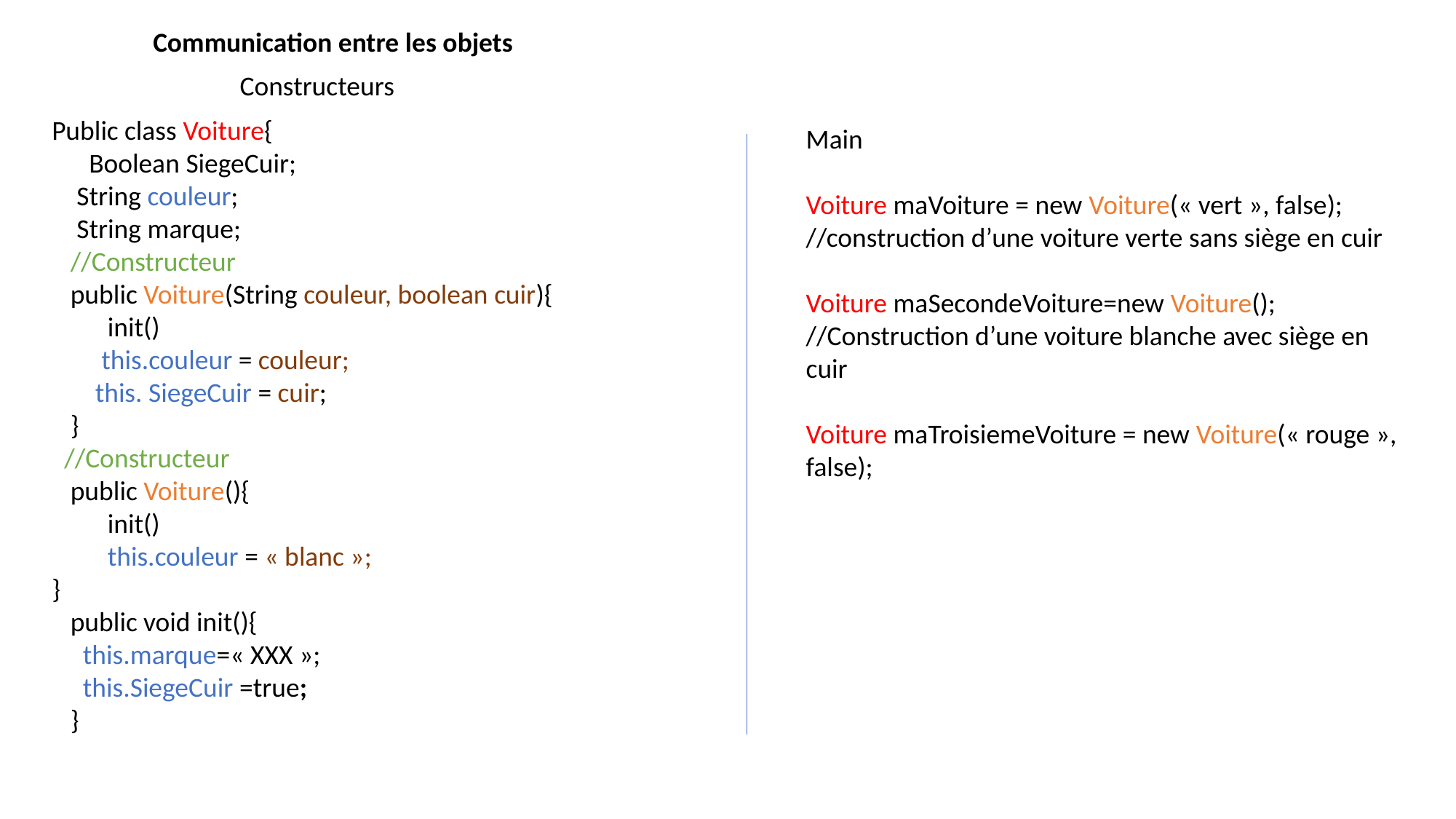

Communication entre les objets
Constructeurs
Public class Voiture{
      Boolean SiegeCuir;
    String couleur;
    String marque;
   //Constructeur
   public Voiture(String couleur, boolean cuir){
         init()
        this.couleur = couleur;
       this. SiegeCuir = cuir;
   }
  //Constructeur
   public Voiture(){
         init()
         this.couleur = « blanc »;
}
   public void init(){
     this.marque=« XXX »;
     this.SiegeCuir =true;
   }
Main

Voiture maVoiture = new Voiture(« vert », false);
//construction d’une voiture verte sans siège en cuir

Voiture maSecondeVoiture=new Voiture();
//Construction d’une voiture blanche avec siège en cuir

Voiture maTroisiemeVoiture = new Voiture(« rouge », false);